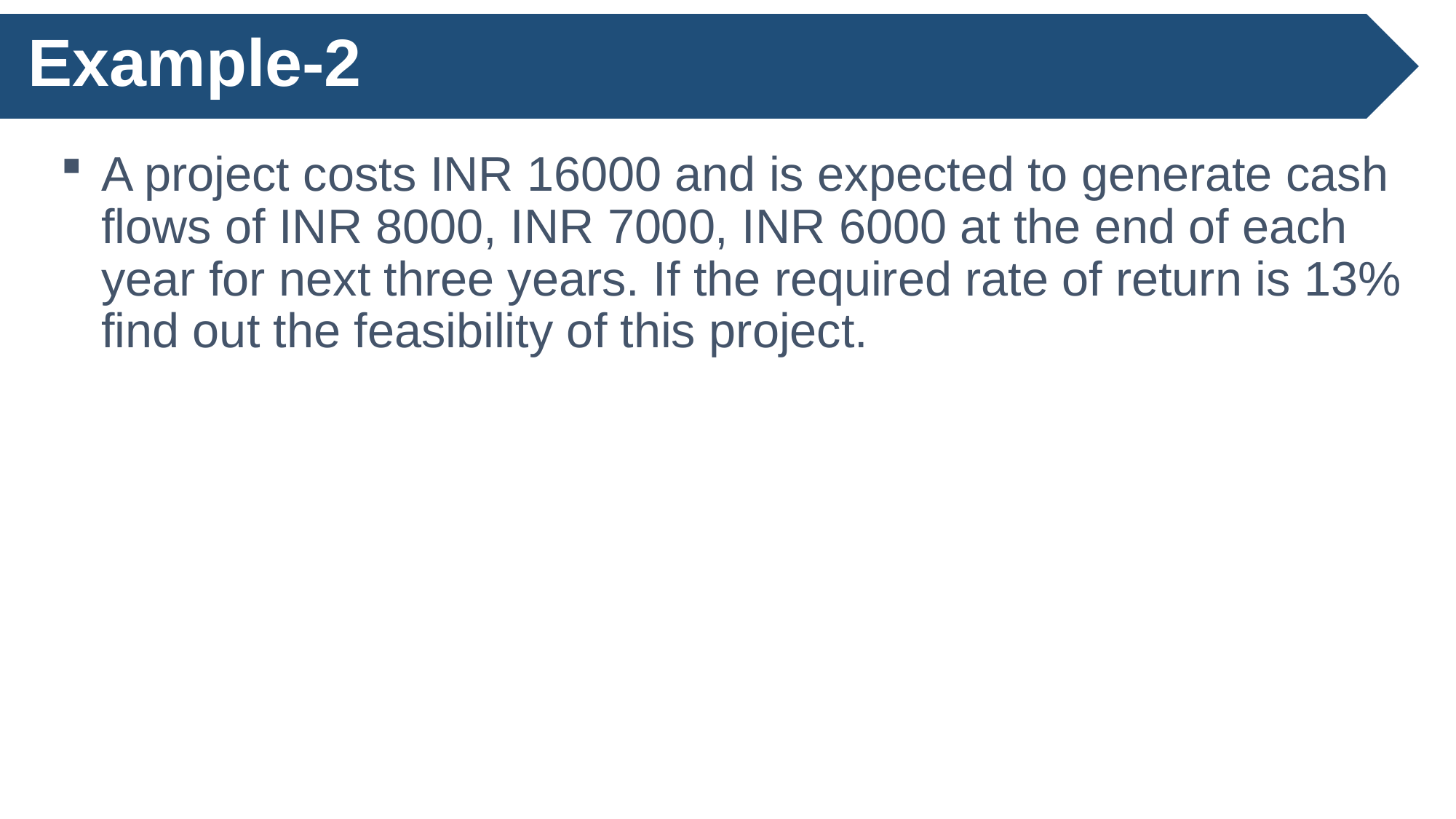

# Example-2
A project costs INR 16000 and is expected to generate cash flows of INR 8000, INR 7000, INR 6000 at the end of each year for next three years. If the required rate of return is 13% find out the feasibility of this project.